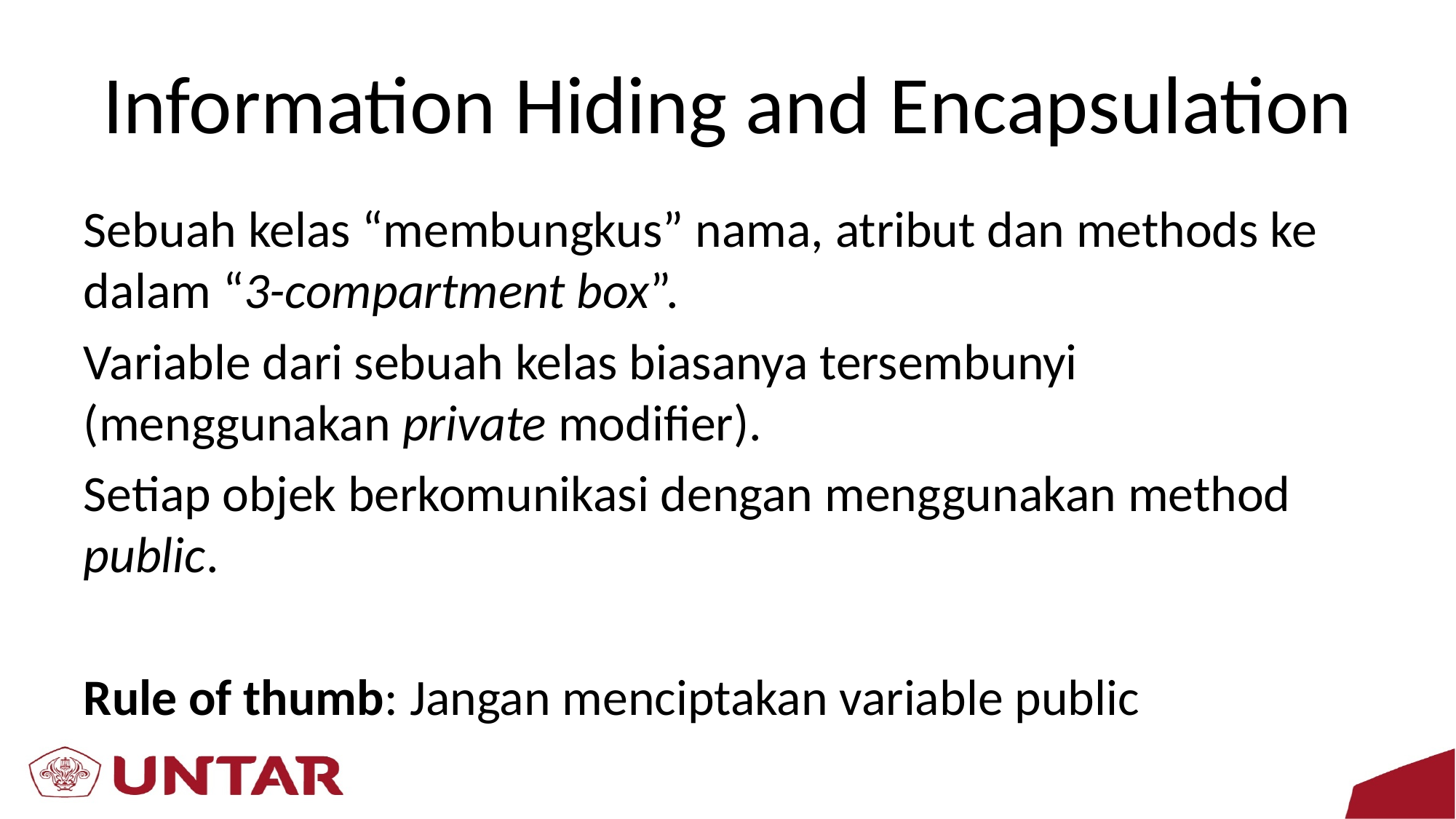

# Information Hiding and Encapsulation
Sebuah kelas “membungkus” nama, atribut dan methods ke dalam “3-compartment box”.
Variable dari sebuah kelas biasanya tersembunyi (menggunakan private modifier).
Setiap objek berkomunikasi dengan menggunakan method public.

Rule of thumb: Jangan menciptakan variable public